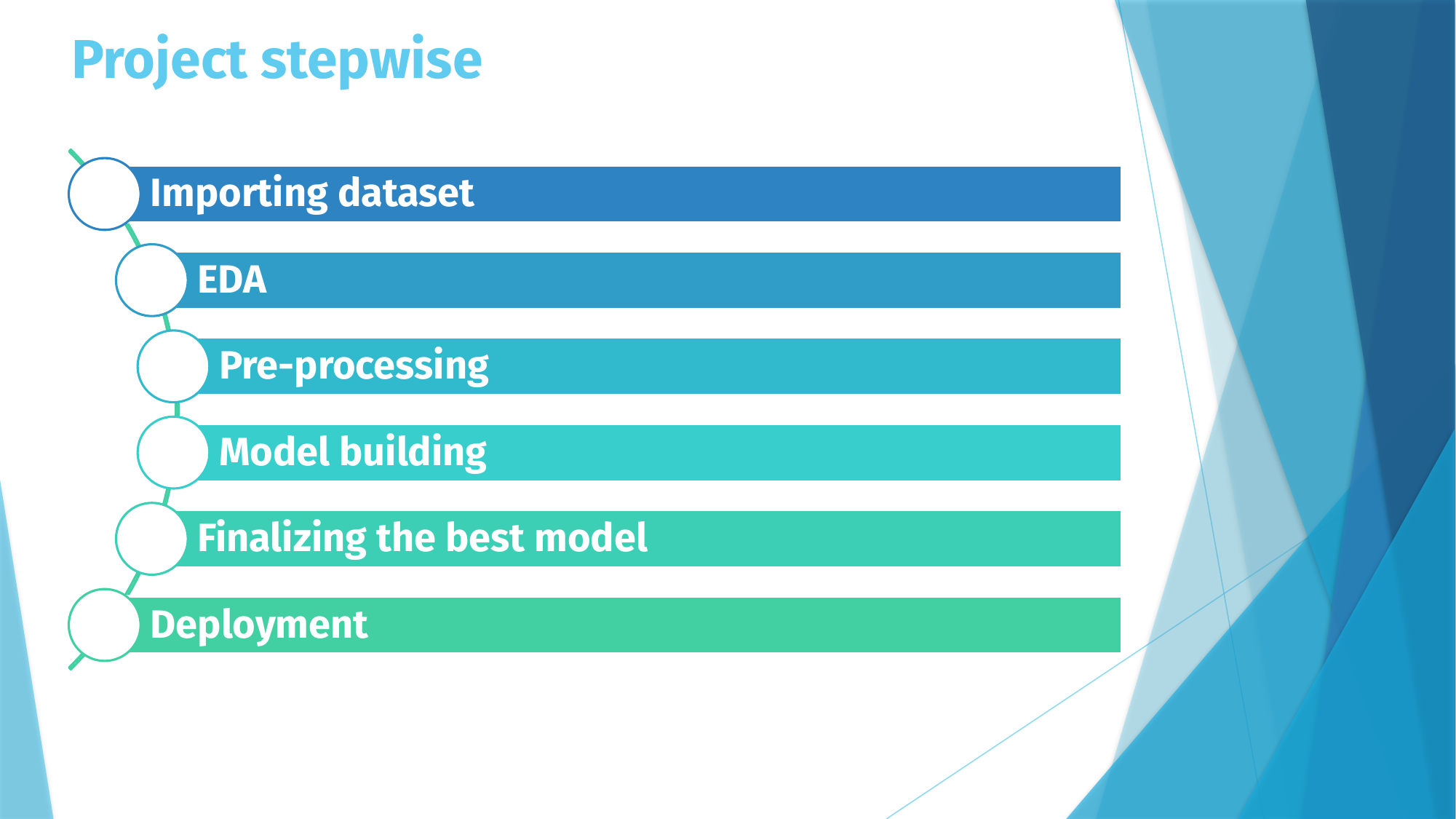

# Project stepwise
Importing dataset
EDA
Pre-processing
Model building
Finalizing the best model
Deployment